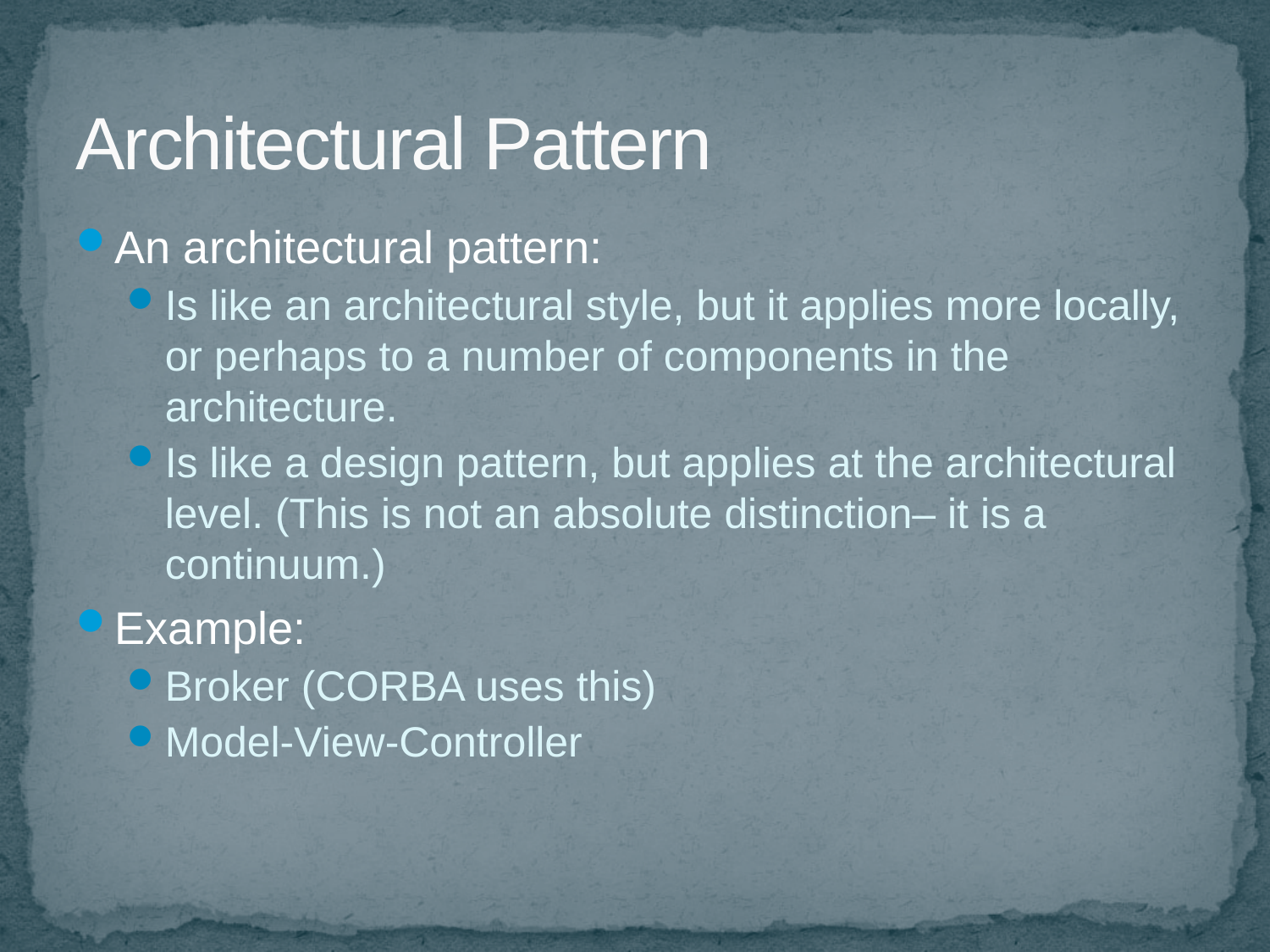

# Architectural Pattern
An architectural pattern:
Is like an architectural style, but it applies more locally, or perhaps to a number of components in the architecture.
Is like a design pattern, but applies at the architectural level. (This is not an absolute distinction– it is a continuum.)
Example:
Broker (CORBA uses this)
Model-View-Controller